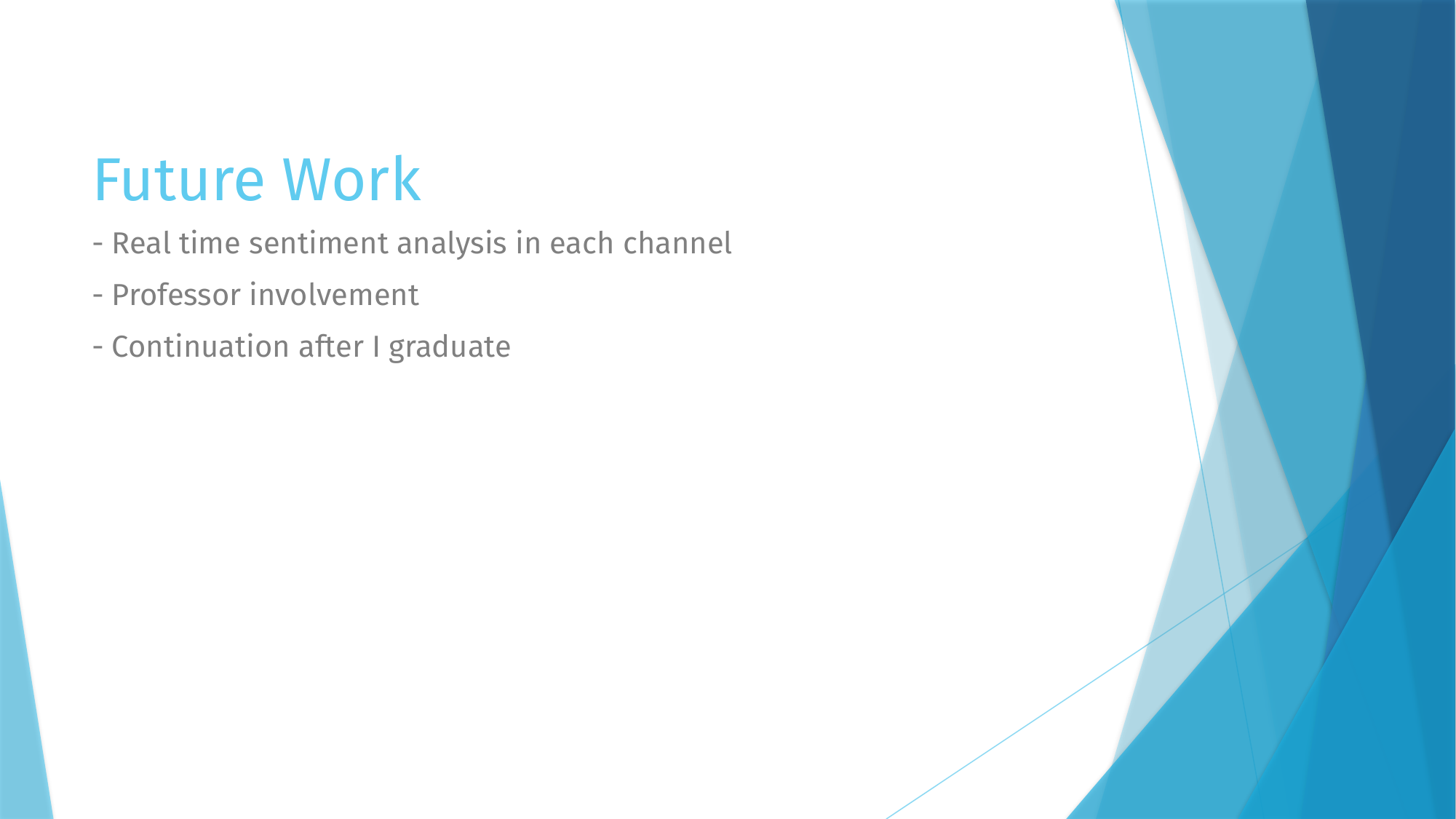

# Future Work
- Real time sentiment analysis in each channel
- Professor involvement
- Continuation after I graduate